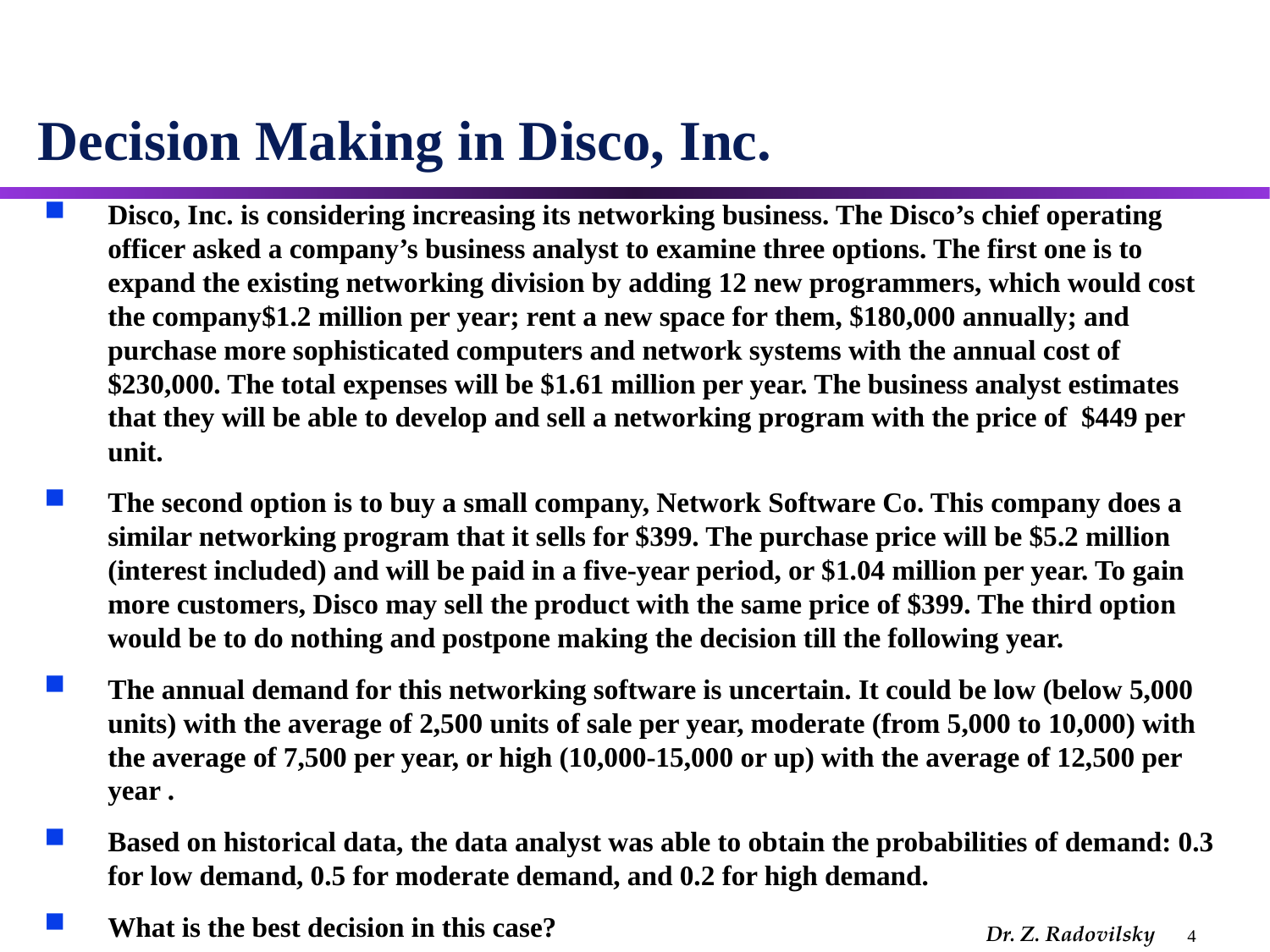

# Decision Making in Disco, Inc.
Disco, Inc. is considering increasing its networking business. The Disco’s chief operating officer asked a company’s business analyst to examine three options. The first one is to expand the existing networking division by adding 12 new programmers, which would cost the company$1.2 million per year; rent a new space for them, $180,000 annually; and purchase more sophisticated computers and network systems with the annual cost of $230,000. The total expenses will be $1.61 million per year. The business analyst estimates that they will be able to develop and sell a networking program with the price of  $449 per unit.
The second option is to buy a small company, Network Software Co. This company does a similar networking program that it sells for $399. The purchase price will be $5.2 million (interest included) and will be paid in a five-year period, or $1.04 million per year. To gain more customers, Disco may sell the product with the same price of $399. The third option would be to do nothing and postpone making the decision till the following year.
The annual demand for this networking software is uncertain. It could be low (below 5,000 units) with the average of 2,500 units of sale per year, moderate (from 5,000 to 10,000) with the average of 7,500 per year, or high (10,000-15,000 or up) with the average of 12,500 per year .
Based on historical data, the data analyst was able to obtain the probabilities of demand: 0.3 for low demand, 0.5 for moderate demand, and 0.2 for high demand.
What is the best decision in this case?